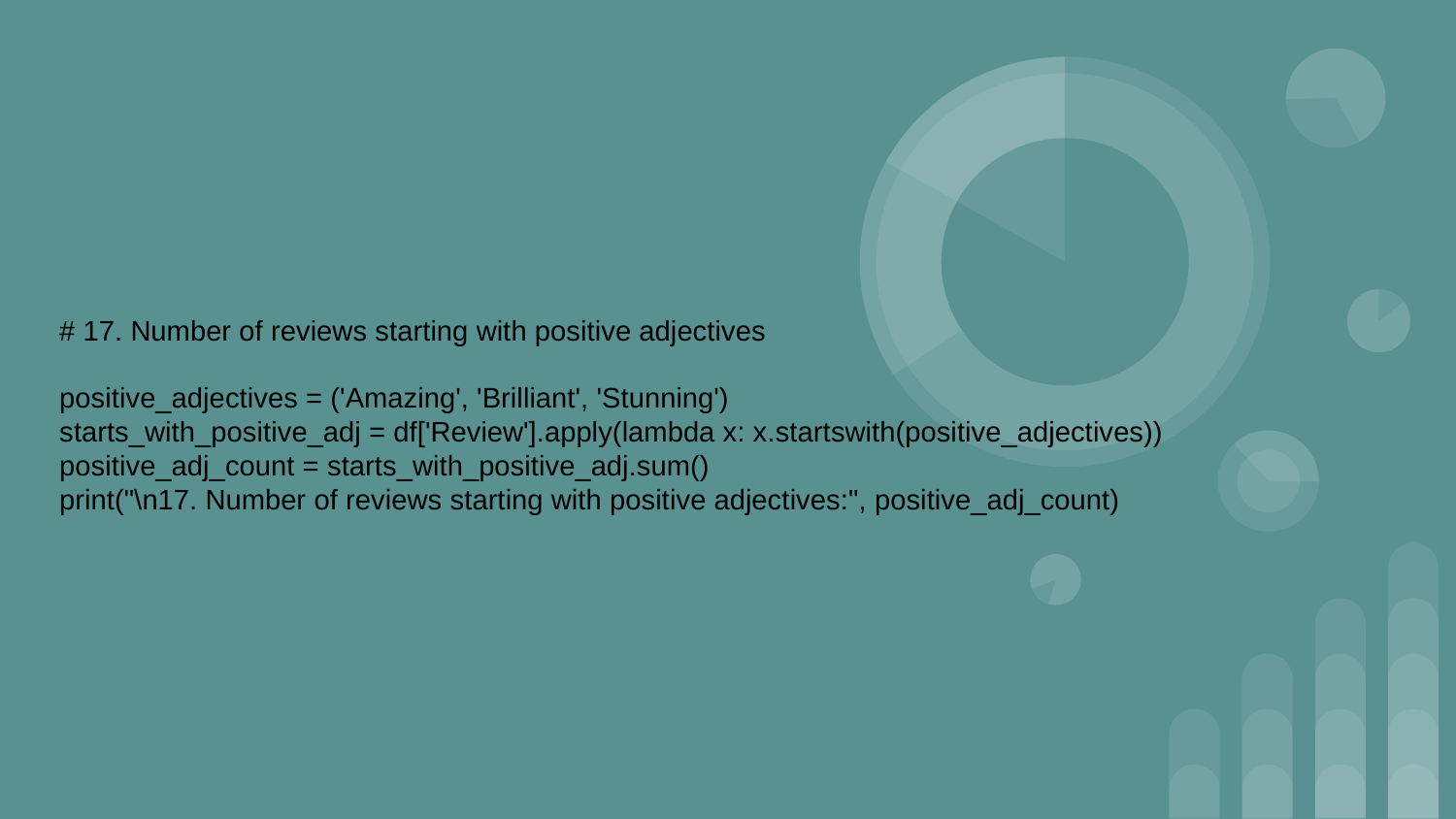

# 17. Number of reviews starting with positive adjectives

positive_adjectives = ('Amazing', 'Brilliant', 'Stunning')
starts_with_positive_adj = df['Review'].apply(lambda x: x.startswith(positive_adjectives))
positive_adj_count = starts_with_positive_adj.sum()
print("\n17. Number of reviews starting with positive adjectives:", positive_adj_count)